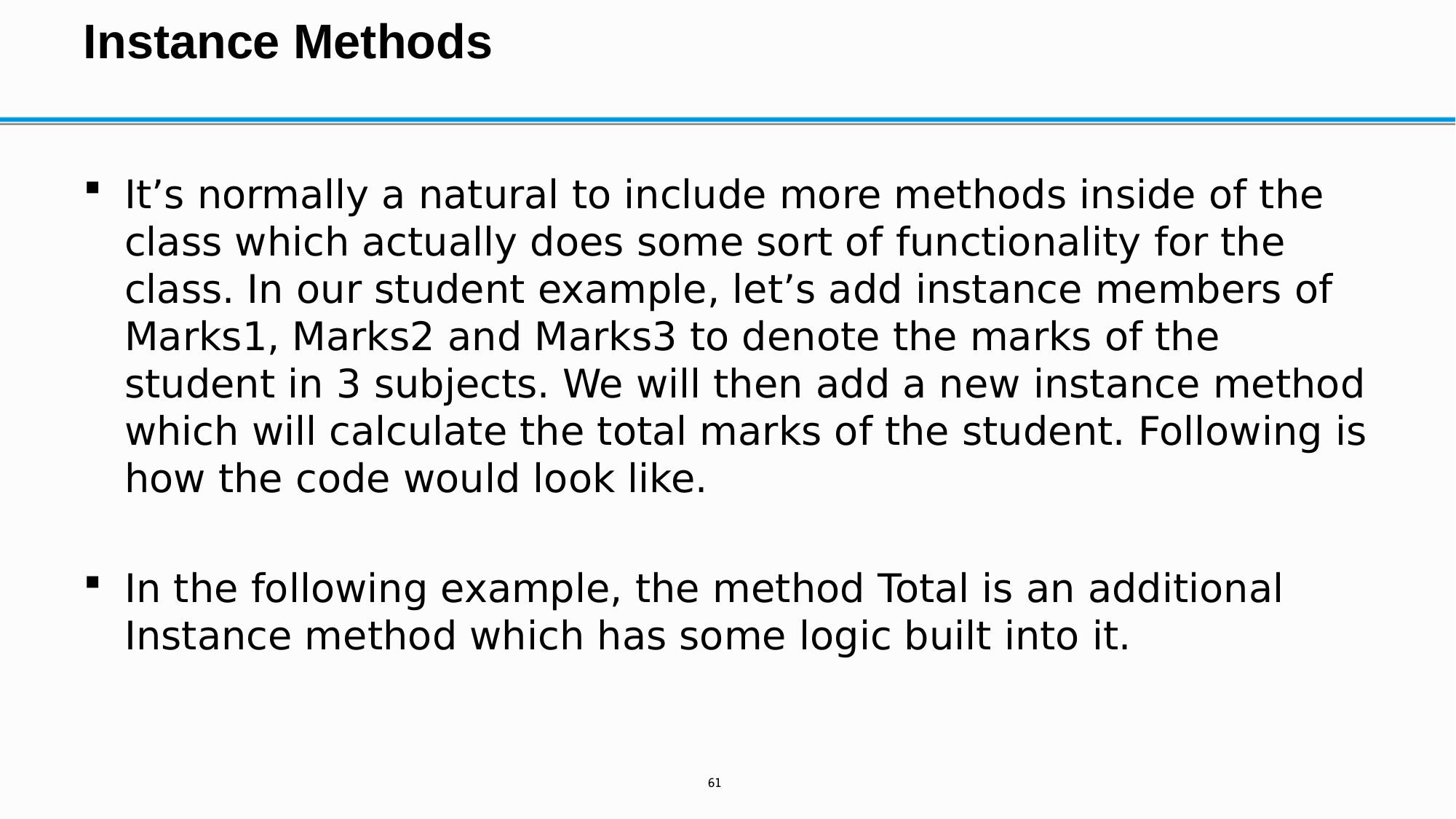

# Instance Methods
It’s normally a natural to include more methods inside of the class which actually does some sort of functionality for the class. In our student example, let’s add instance members of Marks1, Marks2 and Marks3 to denote the marks of the student in 3 subjects. We will then add a new instance method which will calculate the total marks of the student. Following is how the code would look like.

In the following example, the method Total is an additional Instance method which has some logic built into it.